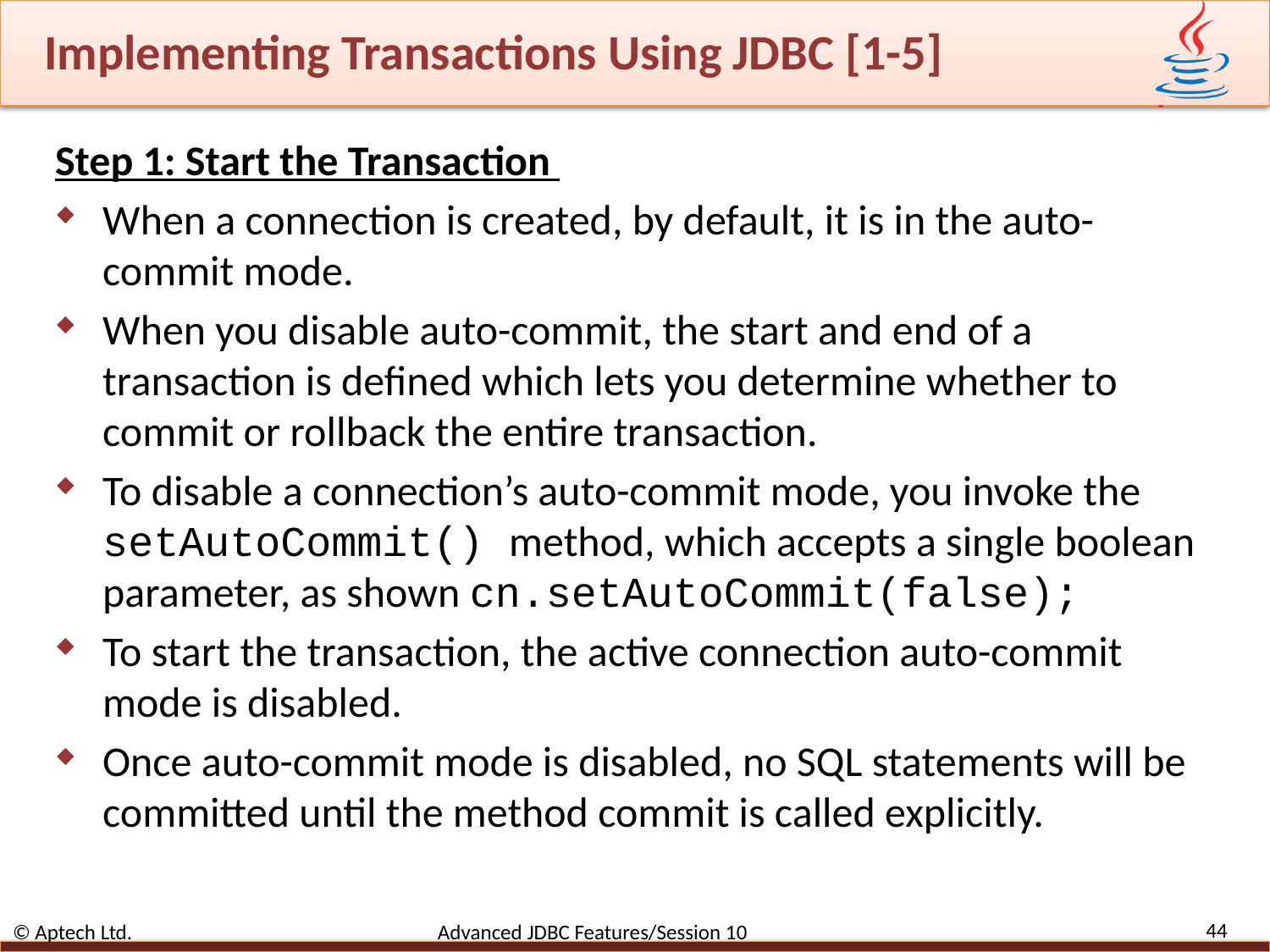

# Implementing Transactions Using JDBC [1-5]
Step 1: Start the Transaction
When a connection is created, by default, it is in the auto-commit mode.
When you disable auto-commit, the start and end of a transaction is defined which lets you determine whether to commit or rollback the entire transaction.
To disable a connection’s auto-commit mode, you invoke the setAutoCommit() method, which accepts a single boolean parameter, as shown cn.setAutoCommit(false);
To start the transaction, the active connection auto-commit mode is disabled.
Once auto-commit mode is disabled, no SQL statements will be committed until the method commit is called explicitly.

44
© Aptech Ltd.                                                               Advanced JDBC Features/Session 10